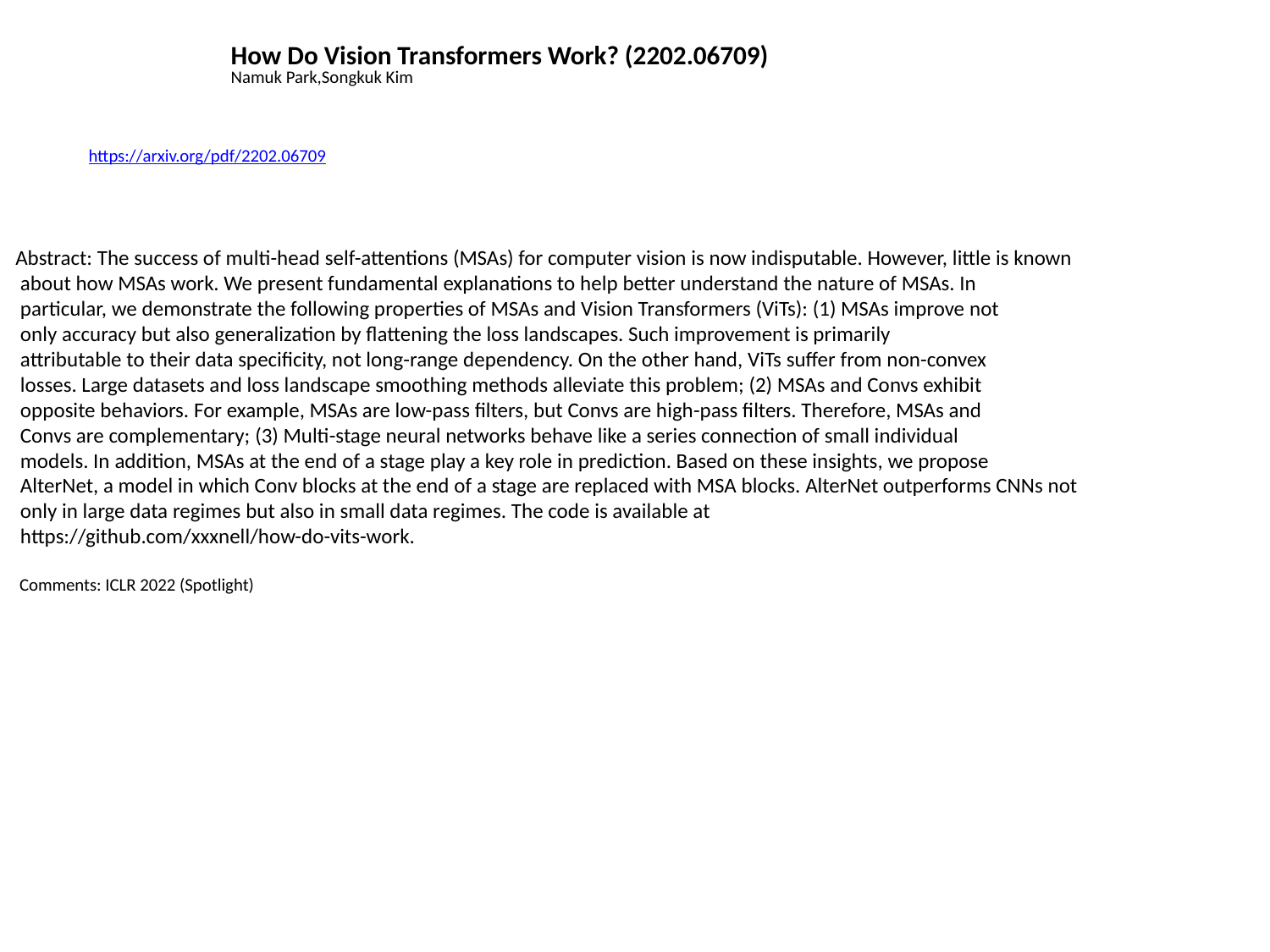

How Do Vision Transformers Work? (2202.06709)
Namuk Park,Songkuk Kim

https://arxiv.org/pdf/2202.06709

Abstract: The success of multi-head self-attentions (MSAs) for computer vision is now indisputable. However, little is known
 about how MSAs work. We present fundamental explanations to help better understand the nature of MSAs. In
 particular, we demonstrate the following properties of MSAs and Vision Transformers (ViTs): (1) MSAs improve not
 only accuracy but also generalization by flattening the loss landscapes. Such improvement is primarily
 attributable to their data specificity, not long-range dependency. On the other hand, ViTs suffer from non-convex
 losses. Large datasets and loss landscape smoothing methods alleviate this problem; (2) MSAs and Convs exhibit
 opposite behaviors. For example, MSAs are low-pass filters, but Convs are high-pass filters. Therefore, MSAs and
 Convs are complementary; (3) Multi-stage neural networks behave like a series connection of small individual
 models. In addition, MSAs at the end of a stage play a key role in prediction. Based on these insights, we propose
 AlterNet, a model in which Conv blocks at the end of a stage are replaced with MSA blocks. AlterNet outperforms CNNs not
 only in large data regimes but also in small data regimes. The code is available at
 https://github.com/xxxnell/how-do-vits-work.
 Comments: ICLR 2022 (Spotlight)